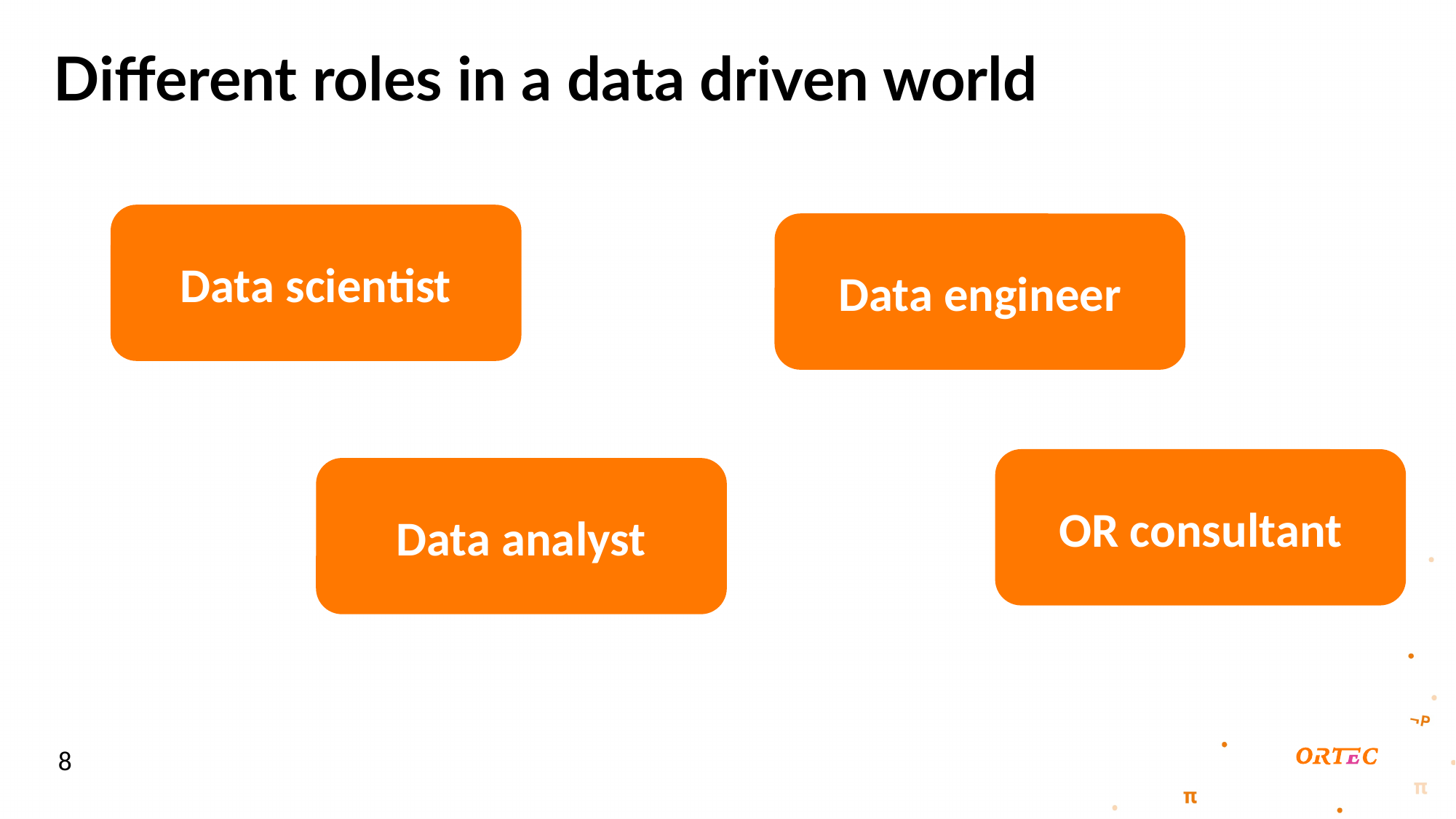

# Different roles in a data driven world
Data scientist
Data engineer
OR consultant
Data analyst
8